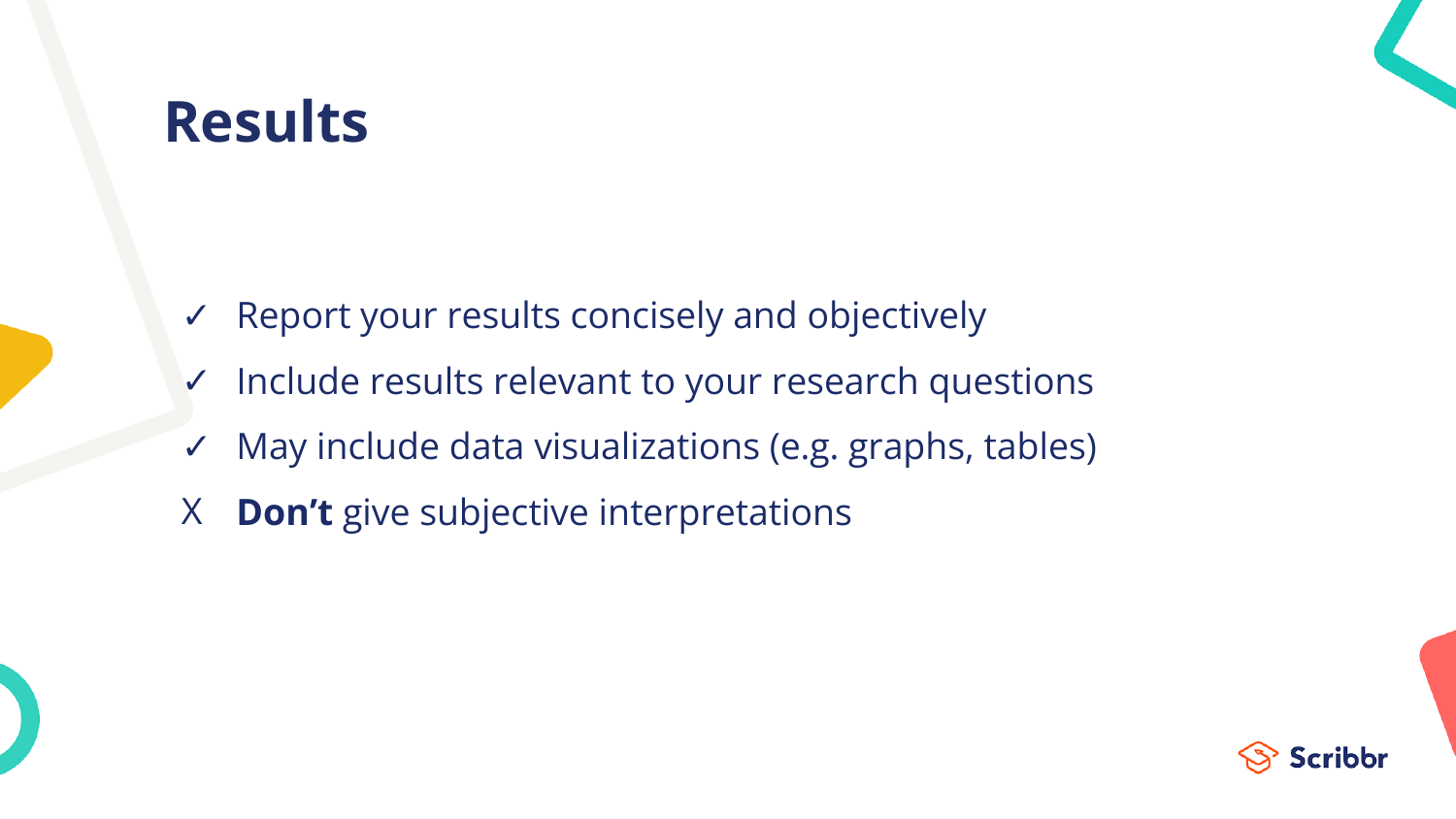

# Results
Report your results concisely and objectively
Include results relevant to your research questions
May include data visualizations (e.g. graphs, tables)
Don’t give subjective interpretations